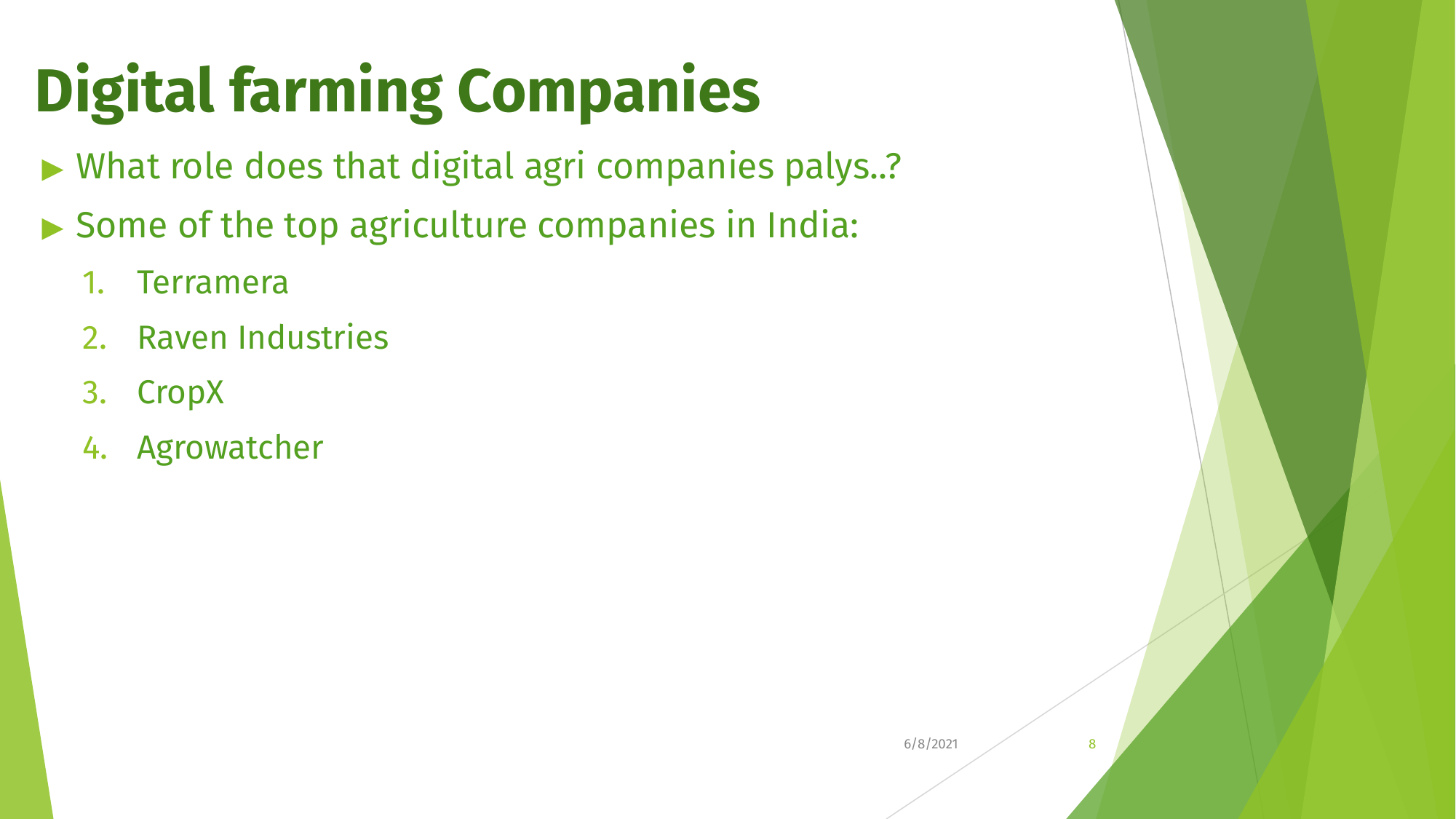

# Digital farming Companies
What role does that digital agri companies palys..?
Some of the top agriculture companies in India:
Terramera
Raven Industries
CropX
Agrowatcher

6/8/2021
8